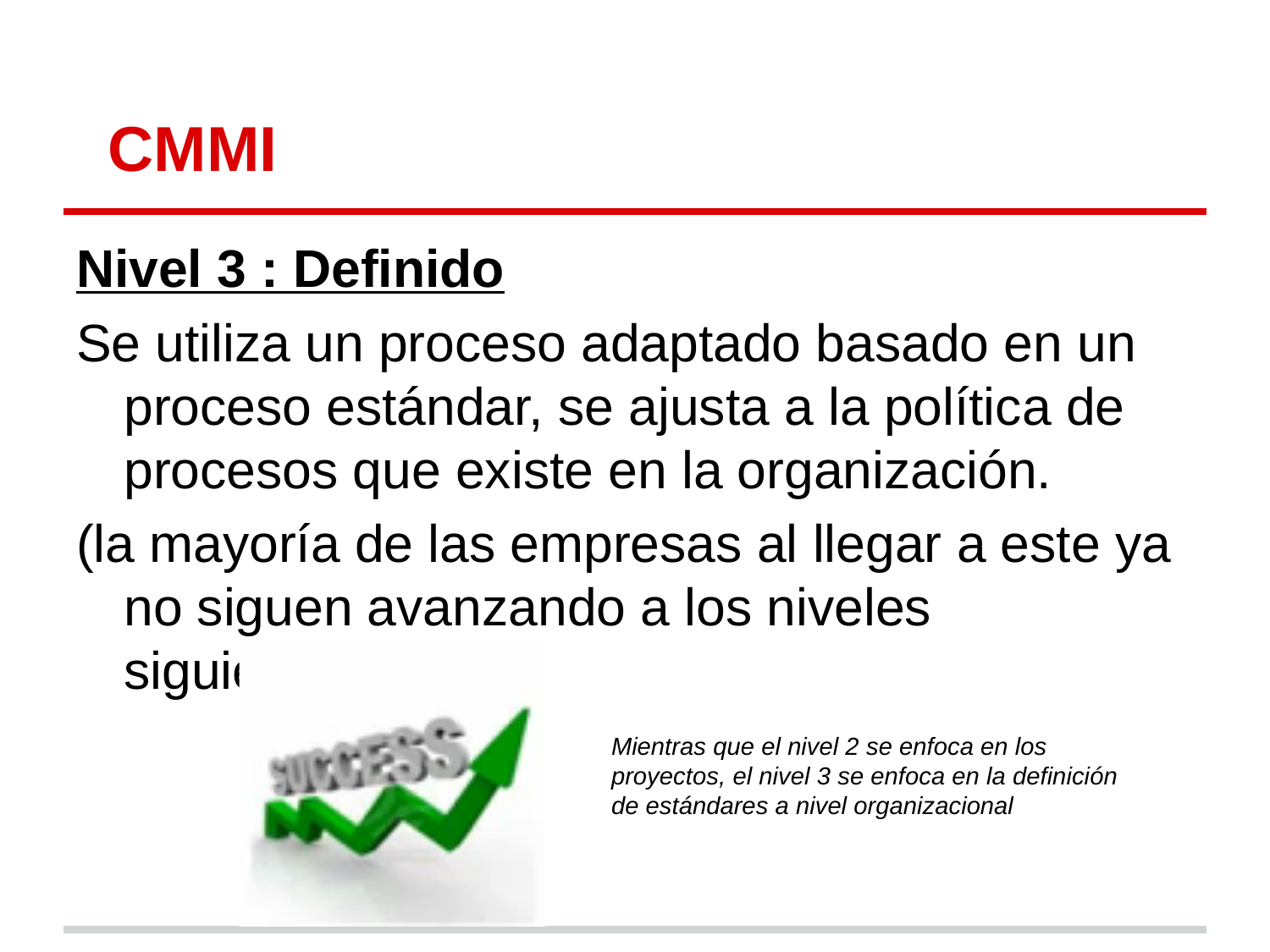

# CMMI
Nivel 3 : Definido
Se utiliza un proceso adaptado basado en un proceso estándar, se ajusta a la política de procesos que existe en la organización.
(la mayoría de las empresas al llegar a este ya no siguen avanzando a los niveles siguientes)

Mientras que el nivel 2 se enfoca en los proyectos, el nivel 3 se enfoca en la definición de estándares a nivel organizacional